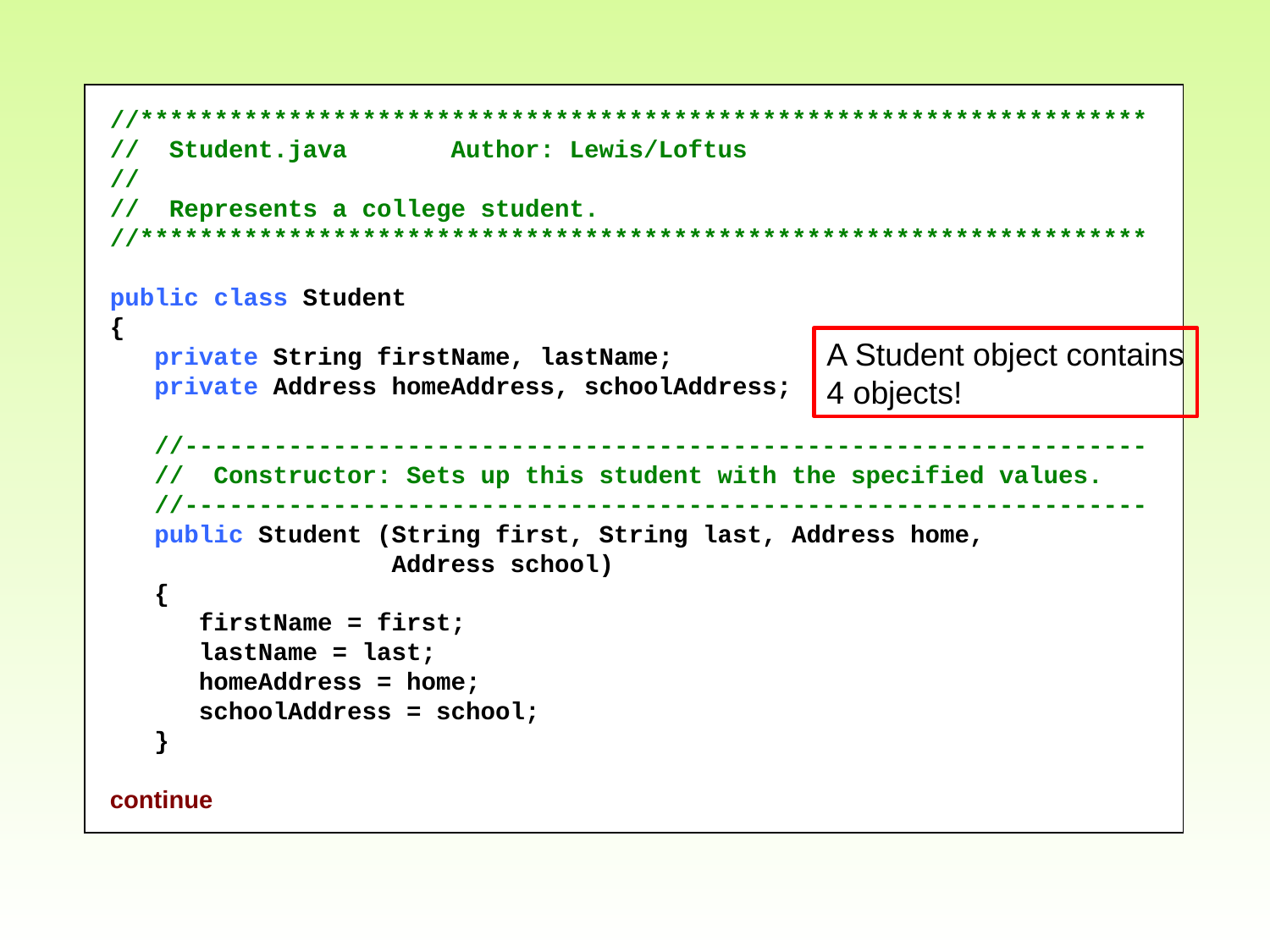

//********************************************************************
//  Student.java       Author: Lewis/Loftus
//
//  Represents a college student.
//********************************************************************

public class Student
{
   private String firstName, lastName;
   private Address homeAddress, schoolAddress;

   //-----------------------------------------------------------------
   //  Constructor: Sets up this student with the specified values.
   //-----------------------------------------------------------------
   public Student (String first, String last, Address home,
                   Address school)
   {
      firstName = first;
      lastName = last;
      homeAddress = home;
      schoolAddress = school;
   }

continue
A Student object contains
4 objects!